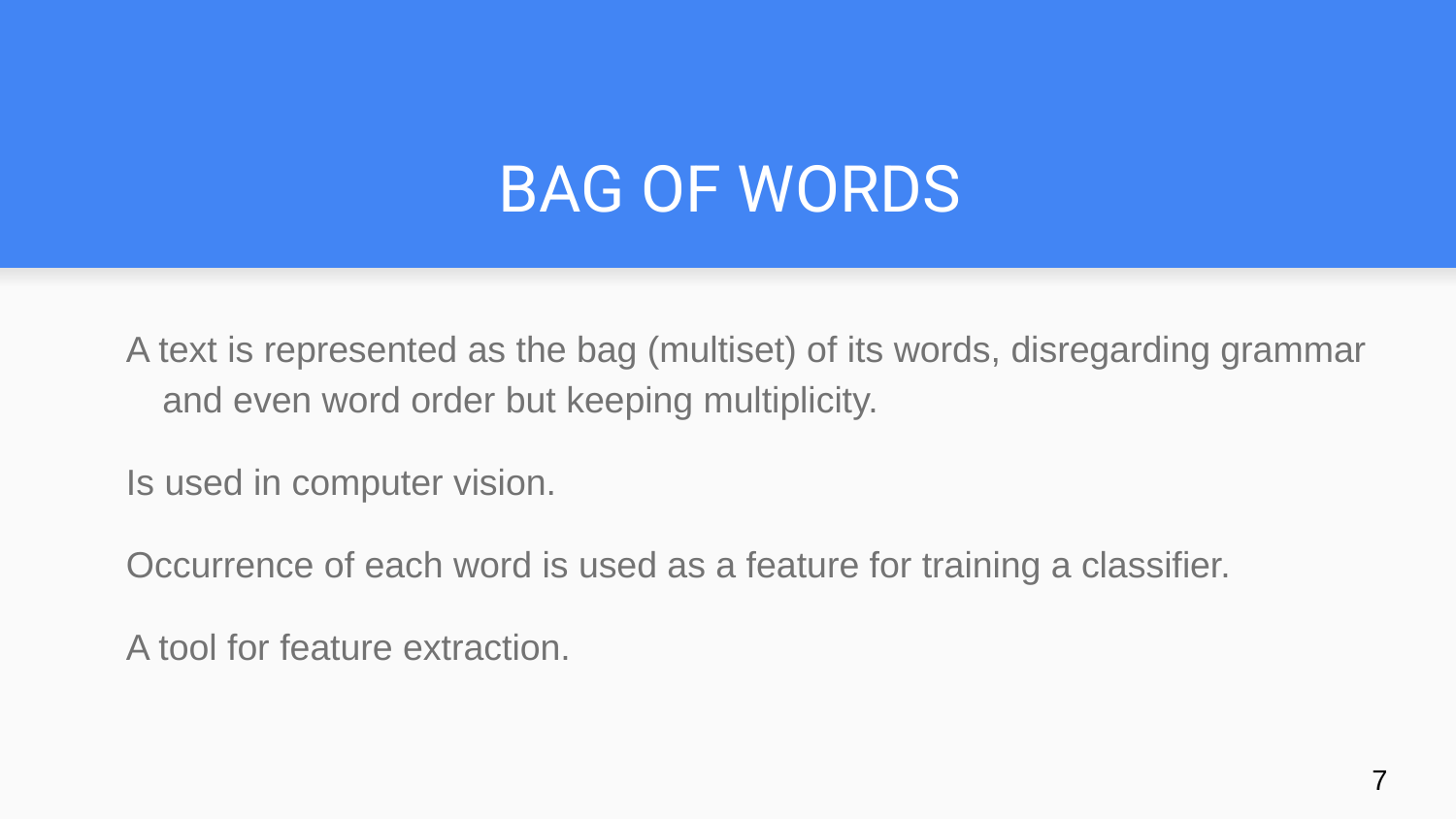

# BAG OF WORDS
A text is represented as the bag (multiset) of its words, disregarding grammar and even word order but keeping multiplicity.
Is used in computer vision.
Occurrence of each word is used as a feature for training a classifier.
A tool for feature extraction.
7